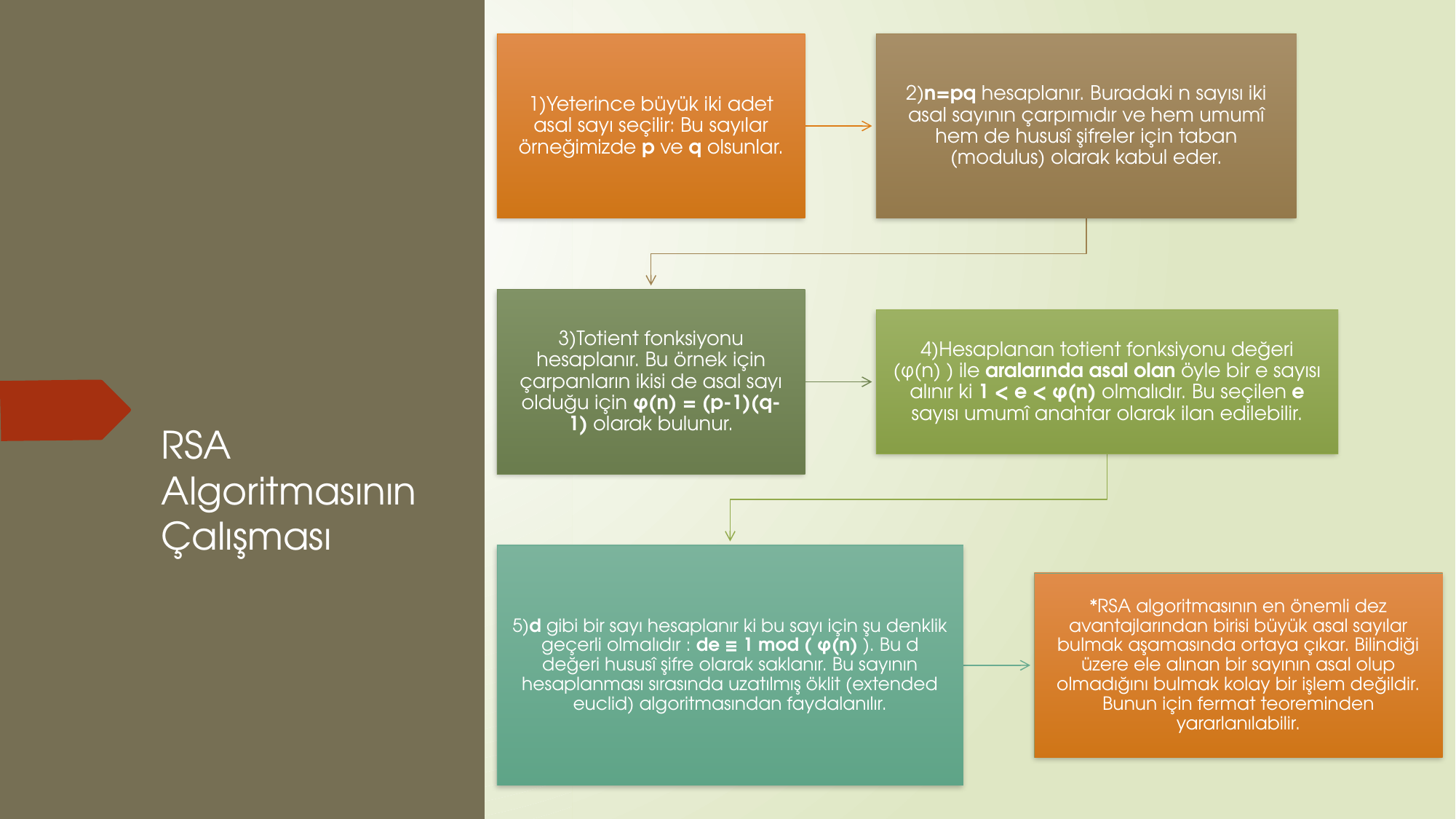

1)Yeterince büyük iki adet asal sayı seçilir: Bu sayılar örneğimizde p ve q olsunlar.

2)n=pq hesaplanır. Buradaki n sayısı iki asal sayının çarpımıdır ve hem umumî hem de hususî şifreler için taban (modulus) olarak kabul eder.

3)Totient fonksiyonu hesaplanır. Bu örnek için çarpanların ikisi de asal sayı olduğu için φ(n) = (p-1)(q-1) olarak bulunur.

4)Hesaplanan totient fonksiyonu değeri (φ(n) ) ile aralarında asal olan öyle bir e sayısı alınır ki 1 < e < φ(n) olmalıdır. Bu seçilen e sayısı umumî anahtar olarak ilan edilebilir.

5)d gibi bir sayı hesaplanır ki bu sayı için şu denklik geçerli olmalıdır : de ≡ 1 mod ( φ(n) ). Bu d değeri hususî şifre olarak saklanır. Bu sayının hesaplanması sırasında uzatılmış öklit (extended euclid) algoritmasından faydalanılır.
*RSA algoritmasının en önemli dez avantajlarından birisi büyük asal sayılar bulmak aşamasında ortaya çıkar. Bilindiği üzere ele alınan bir sayının asal olup olmadığını bulmak kolay bir işlem değildir. Bunun için fermat teoreminden yararlanılabilir.
# RSA Algoritmasının Çalışması